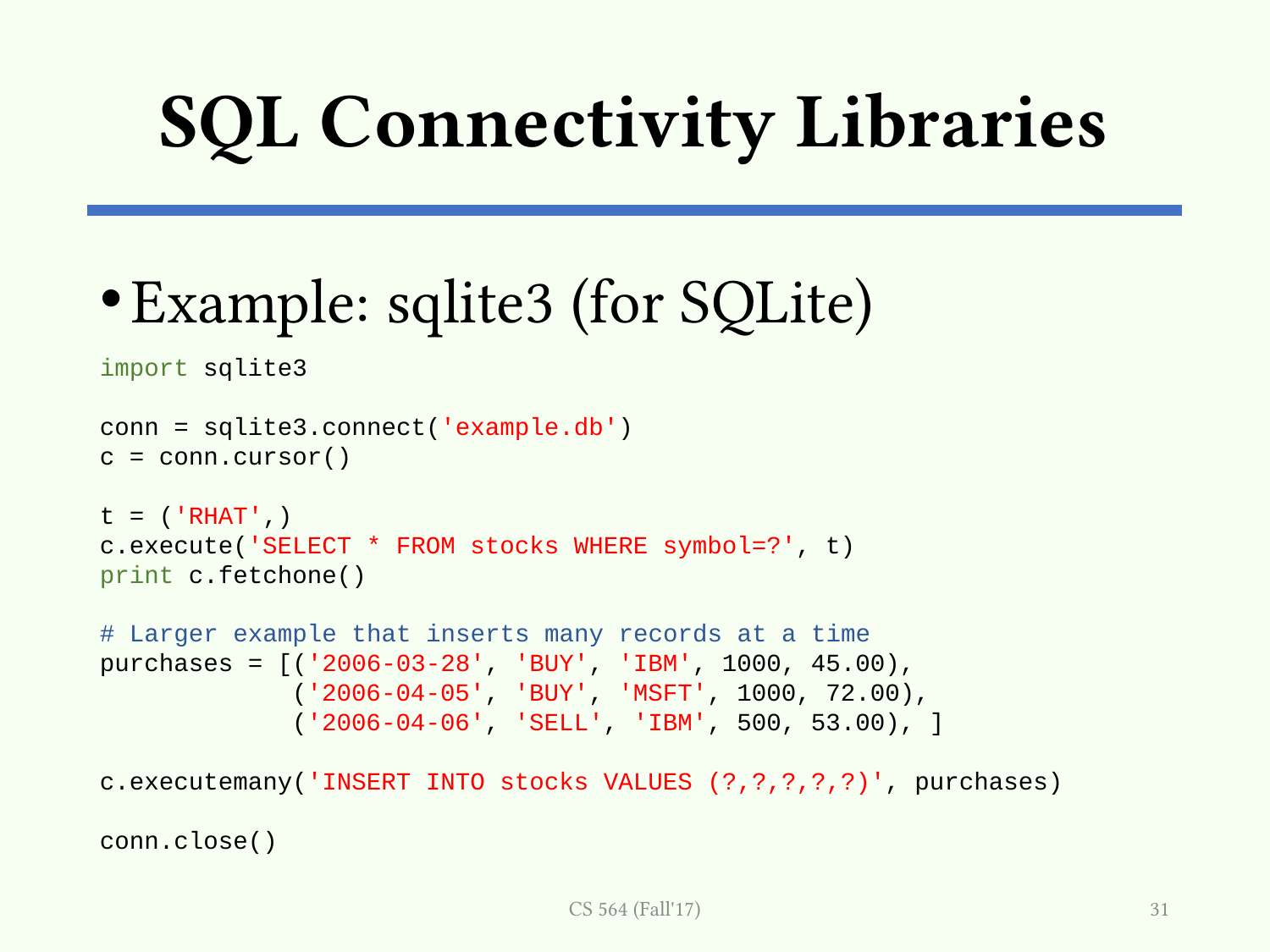

# SQL Connectivity Libraries
Example: sqlite3 (for SQLite)
import sqlite3

conn = sqlite3.connect('example.db')
c = conn.cursor()

t = ('RHAT',)
c.execute('SELECT * FROM stocks WHERE symbol=?', t)
print c.fetchone()

# Larger example that inserts many records at a time
purchases = [('2006-03-28', 'BUY', 'IBM', 1000, 45.00),
             ('2006-04-05', 'BUY', 'MSFT', 1000, 72.00),
             ('2006-04-06', 'SELL', 'IBM', 500, 53.00), ]

c.executemany('INSERT INTO stocks VALUES (?,?,?,?,?)', purchases)

conn.close()
CS 564 (Fall'17)
31